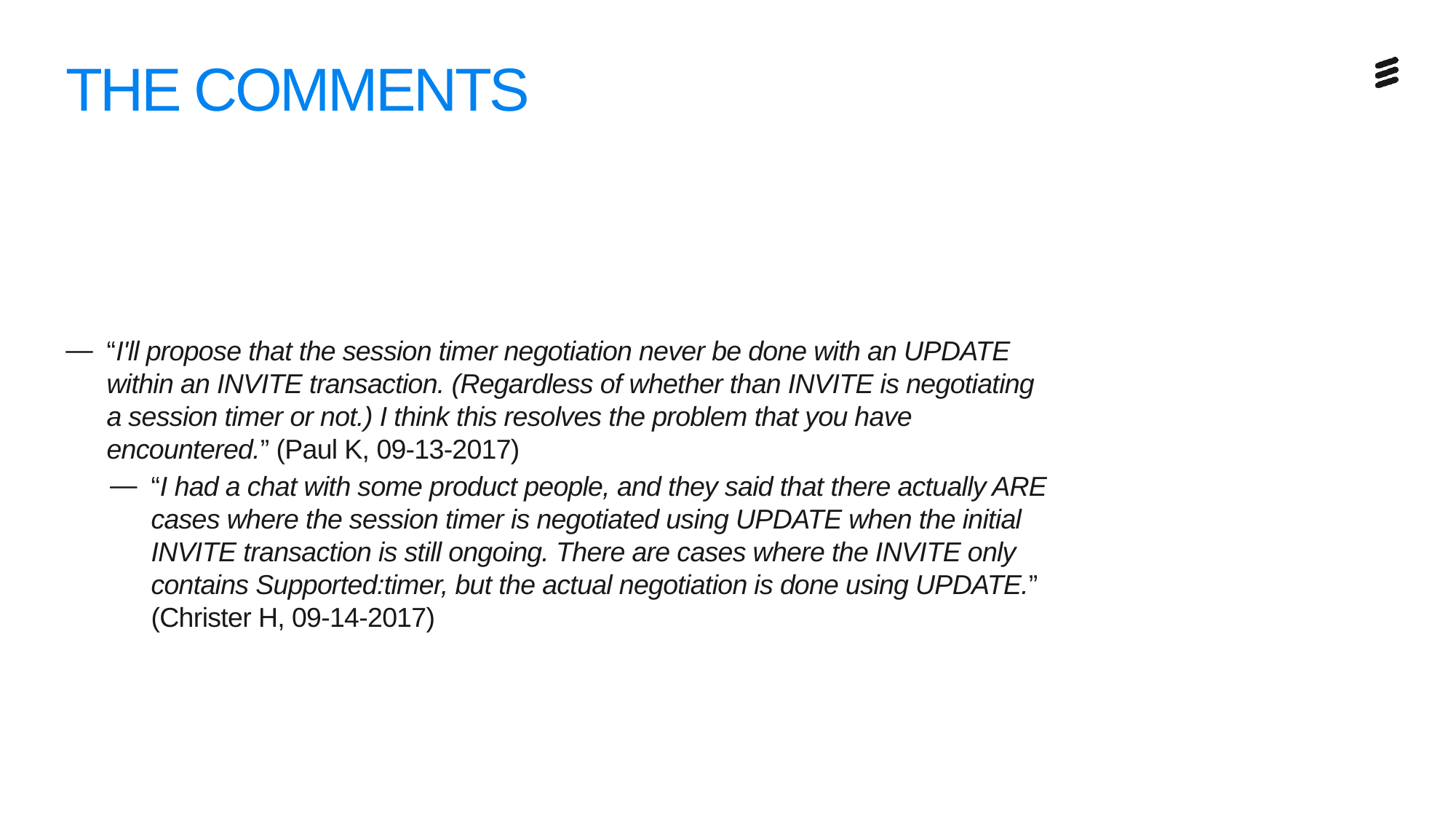

# THE COMMENTS

“I'll propose that the session timer negotiation never be done with an UPDATE within an INVITE transaction. (Regardless of whether than INVITE is negotiating a session timer or not.) I think this resolves the problem that you have encountered.” (Paul K, 09-13-2017)
“I had a chat with some product people, and they said that there actually ARE cases where the session timer is negotiated using UPDATE when the initial INVITE transaction is still ongoing. There are cases where the INVITE only contains Supported:timer, but the actual negotiation is done using UPDATE.” (Christer H, 09-14-2017)